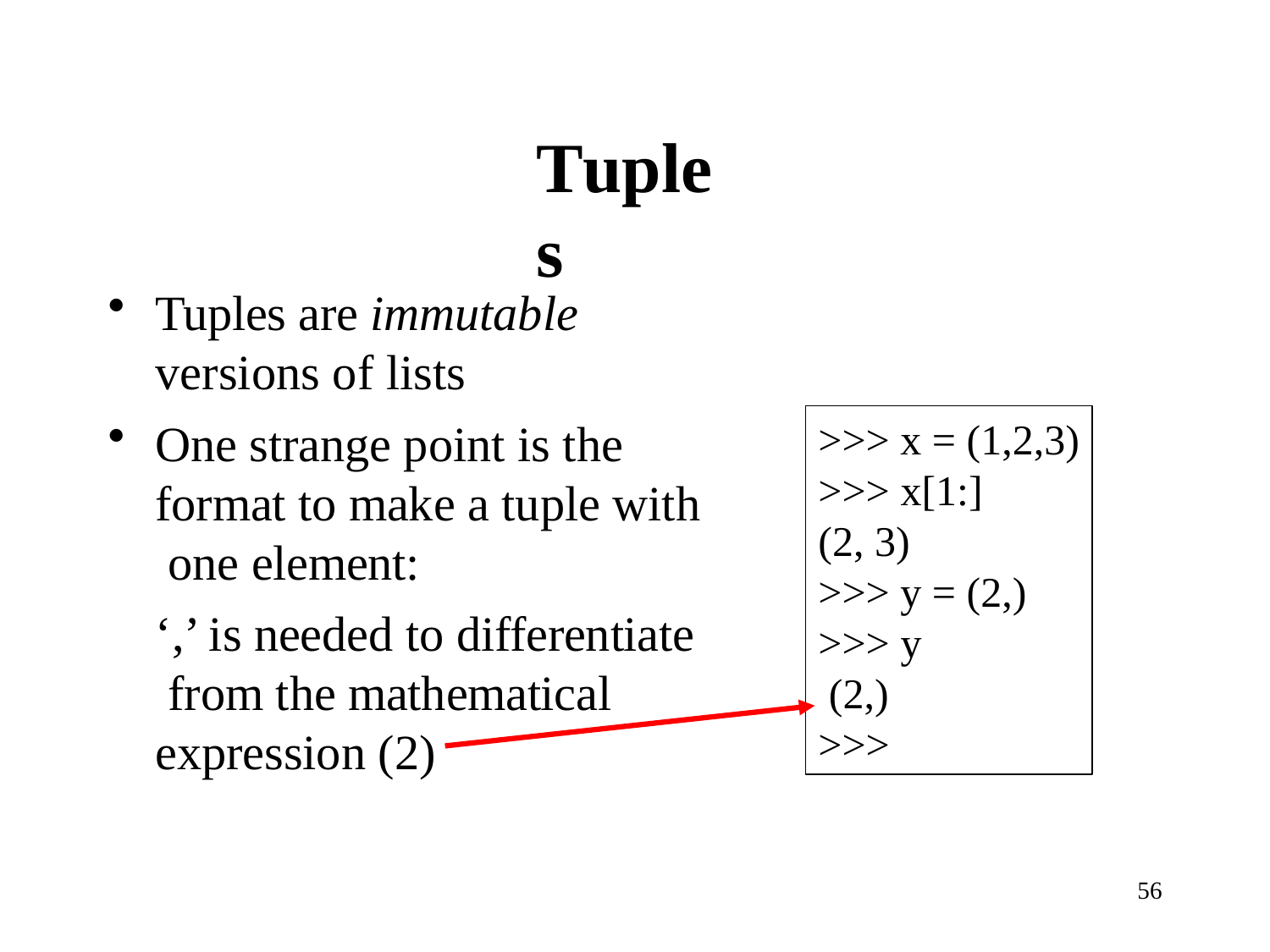

# Tuples
Tuples are immutable
versions of lists
One strange point is the  format to make a tuple with  one element:
‘,’ is needed to differentiate  from the mathematical  expression (2)

>>> x = (1,2,3)
>>> x[1:]
(2, 3)
>>> y = (2,)
>>> y  (2,)
>>>

56